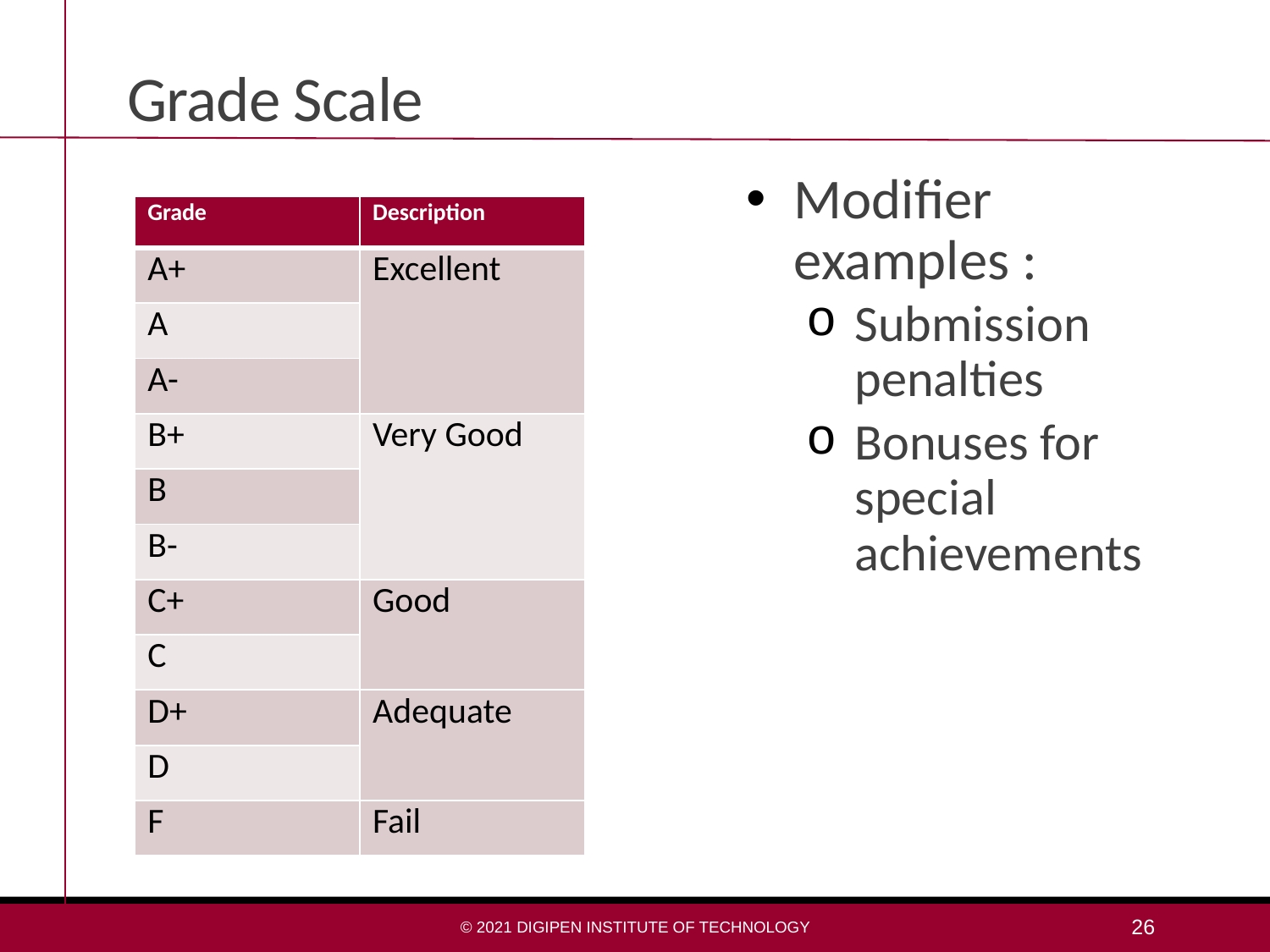

# Grade Scale
Modifier examples :
Submission penalties
Bonuses for special achievements

| Grade | Description |
| --- | --- |
| A+ | Excellent |
| A |  |
| A- |  |
| B+ | Very Good |
| B |  |
| B- |  |
| C+ | Good |
| C |  |
| D+ | Adequate |
| D |  |
| F | Fail |
© 2021 DigiPen Institute of Technology
26